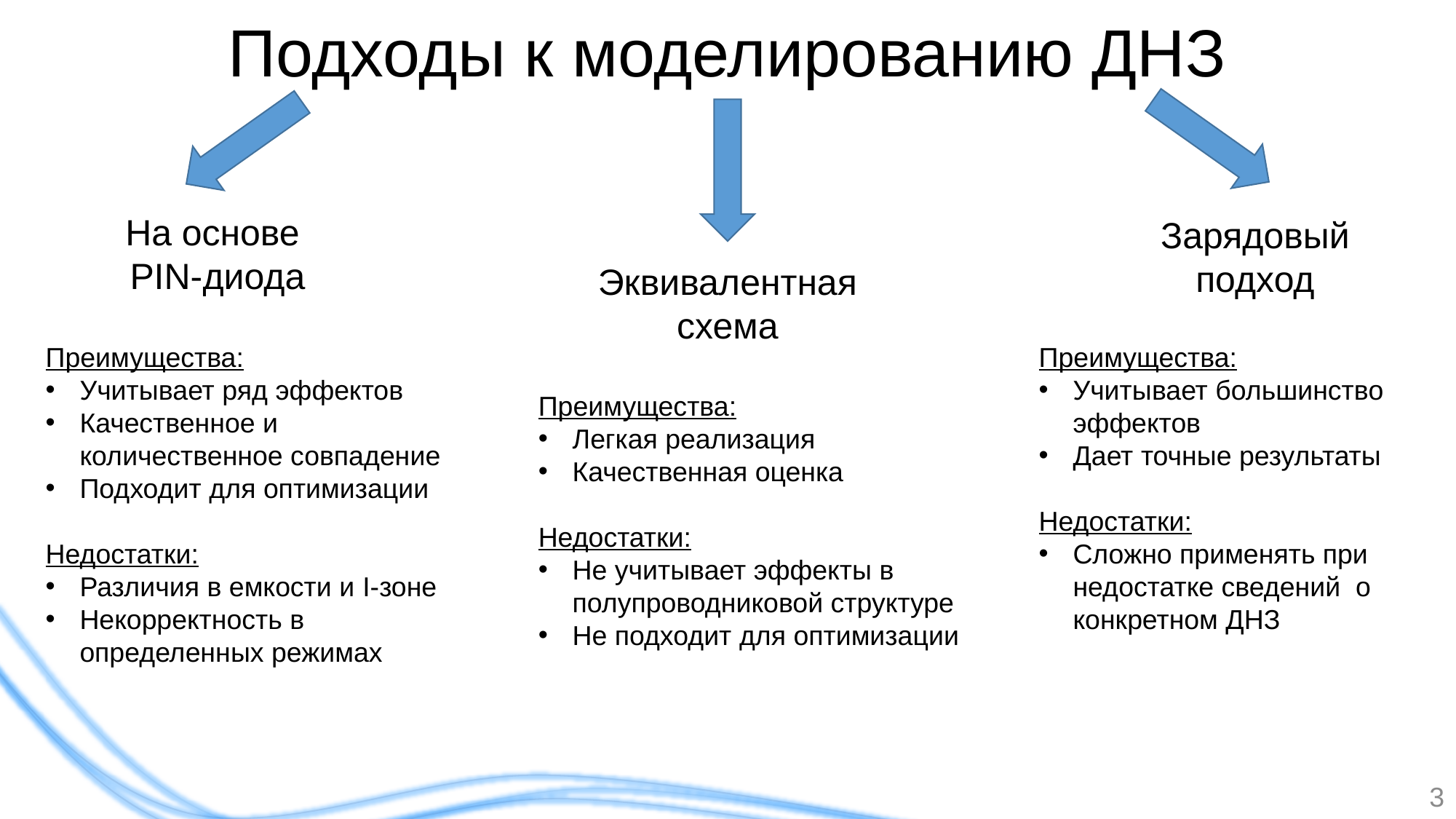

# Подходы к моделированию ДНЗ

На основе
PIN-диода
Зарядовый
подход
Эквивалентная
схема
Преимущества:
Учитывает ряд эффектов
Качественное и количественное совпадение
Подходит для оптимизации

Недостатки:
Различия в емкости и I-зоне
Некорректность в определенных режимах
Преимущества:
Учитывает большинство эффектов
Дает точные результаты

Недостатки:
Сложно применять при недостатке сведений  о конкретном ДНЗ
Преимущества:
Легкая реализация
Качественная оценка

Недостатки:
Не учитывает эффекты в полупроводниковой структуре
Не подходит для оптимизации
3